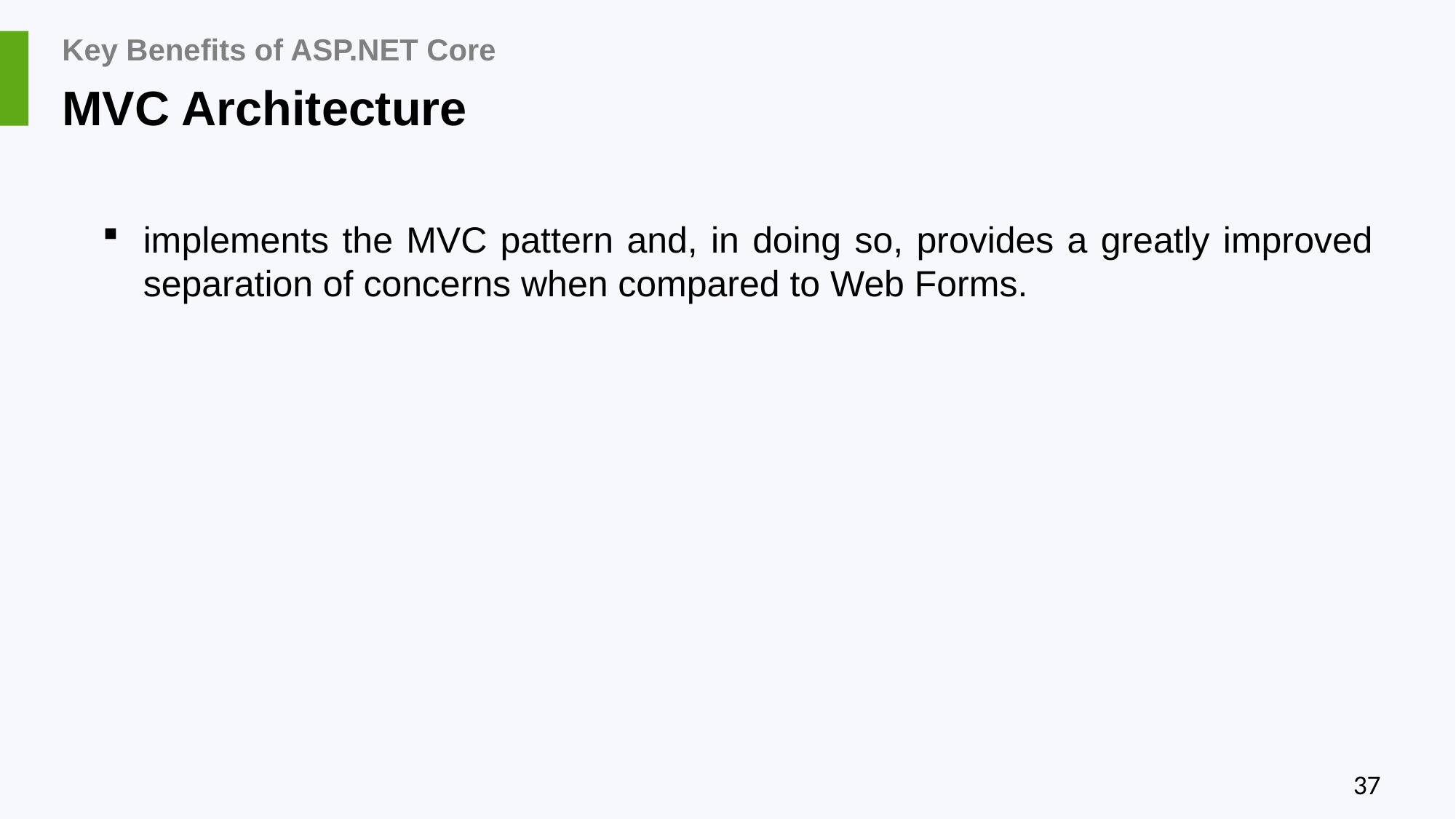

# Key Benefits of ASP.NET Core
MVC Architecture

implements the MVC pattern and, in doing so, provides a greatly improved separation of concerns when compared to Web Forms.